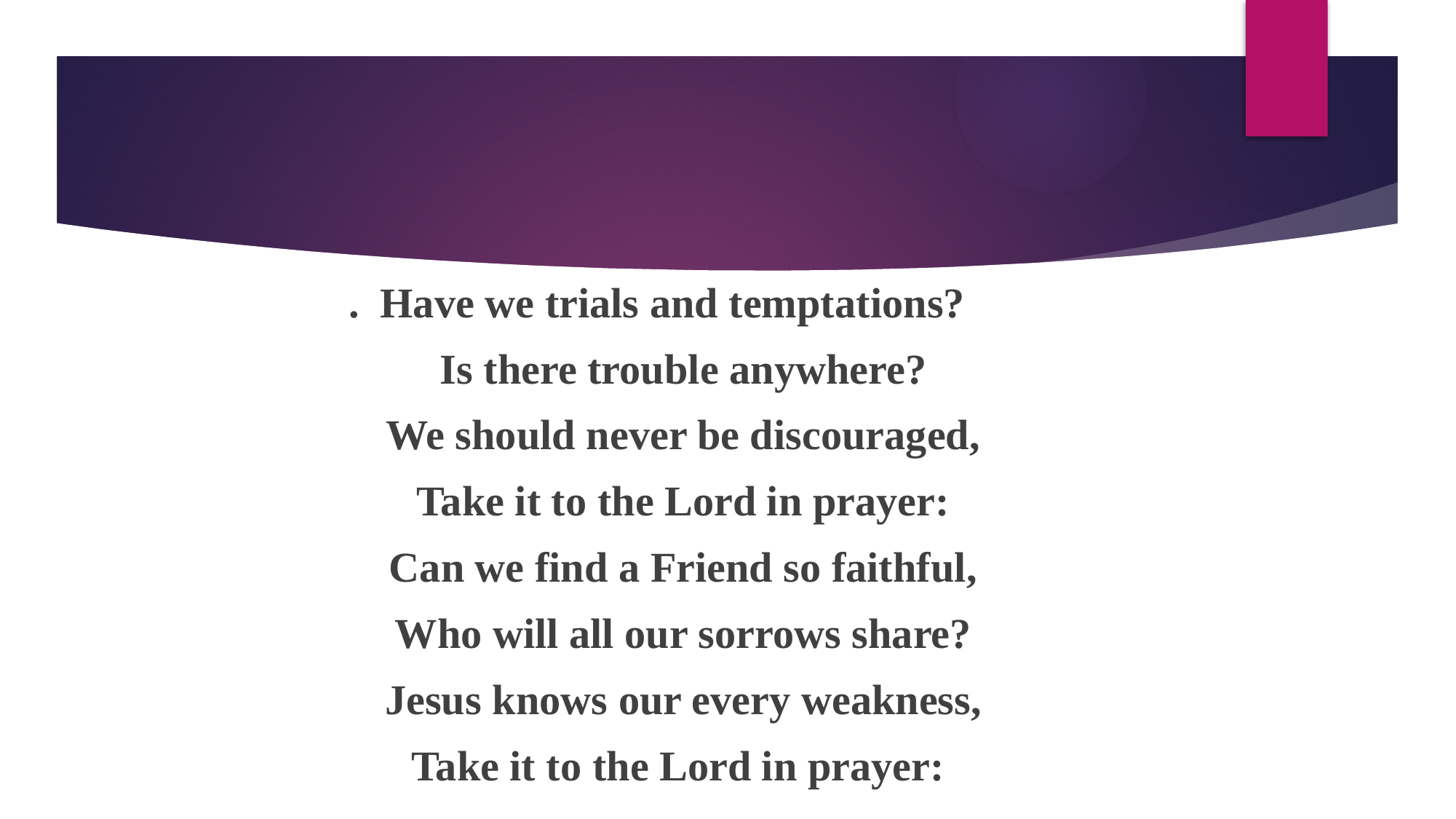

#
.  Have we trials and temptations?
     Is there trouble anywhere?
     We should never be discouraged,
     Take it to the Lord in prayer:
     Can we find a Friend so faithful,
     Who will all our sorrows share?
     Jesus knows our every weakness,
    Take it to the Lord in prayer: